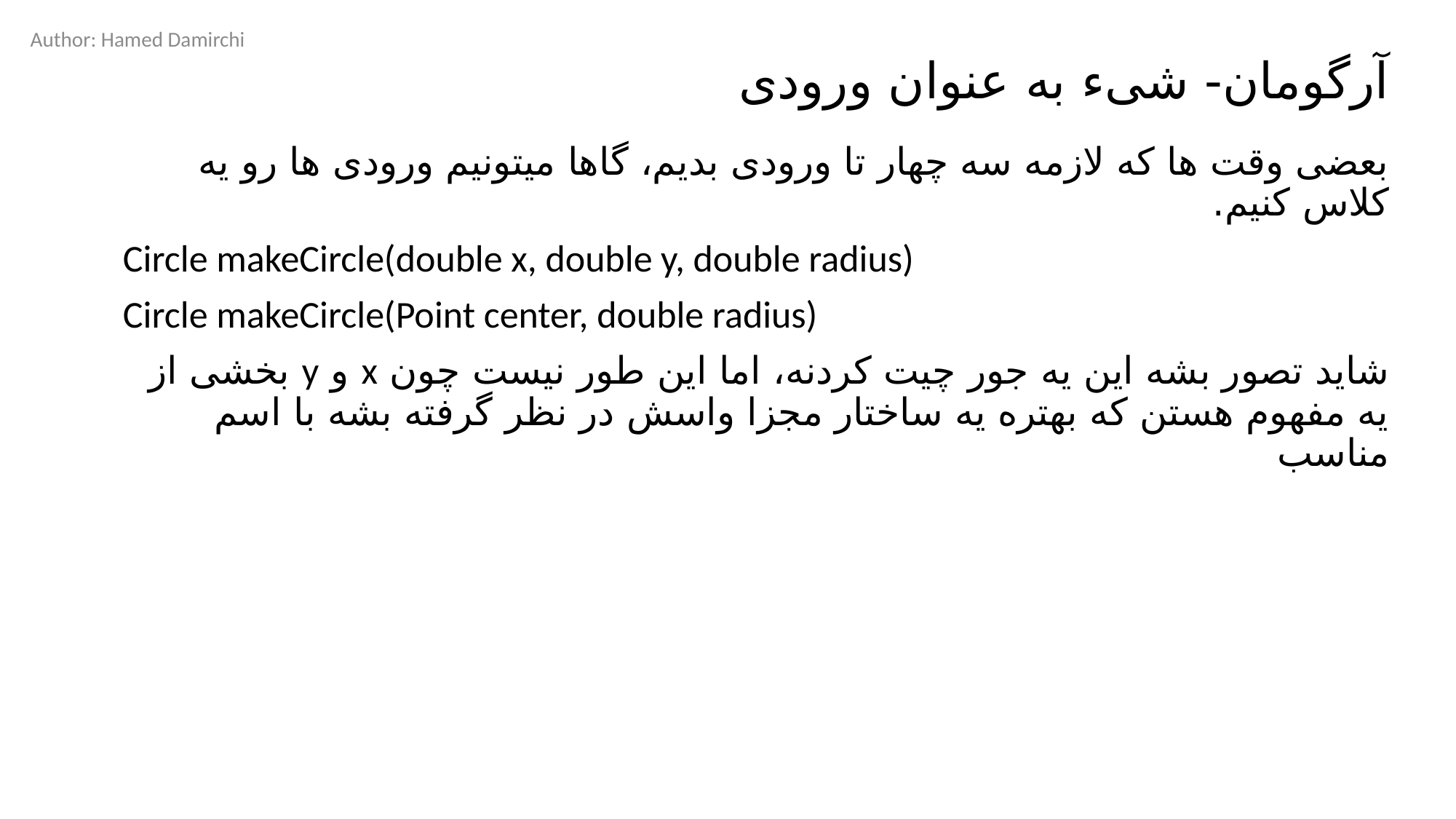

Author: Hamed Damirchi
# آرگومان- شیء به عنوان ورودی
بعضی وقت ها که لازمه سه چهار تا ورودی بدیم، گاها میتونیم ورودی ها رو یه کلاس کنیم.
Circle makeCircle(double x, double y, double radius)
Circle makeCircle(Point center, double radius)
شاید تصور بشه این یه جور چیت کردنه، اما این طور نیست چون x و y بخشی از یه مفهوم هستن که بهتره یه ساختار مجزا واسش در نظر گرفته بشه با اسم مناسب